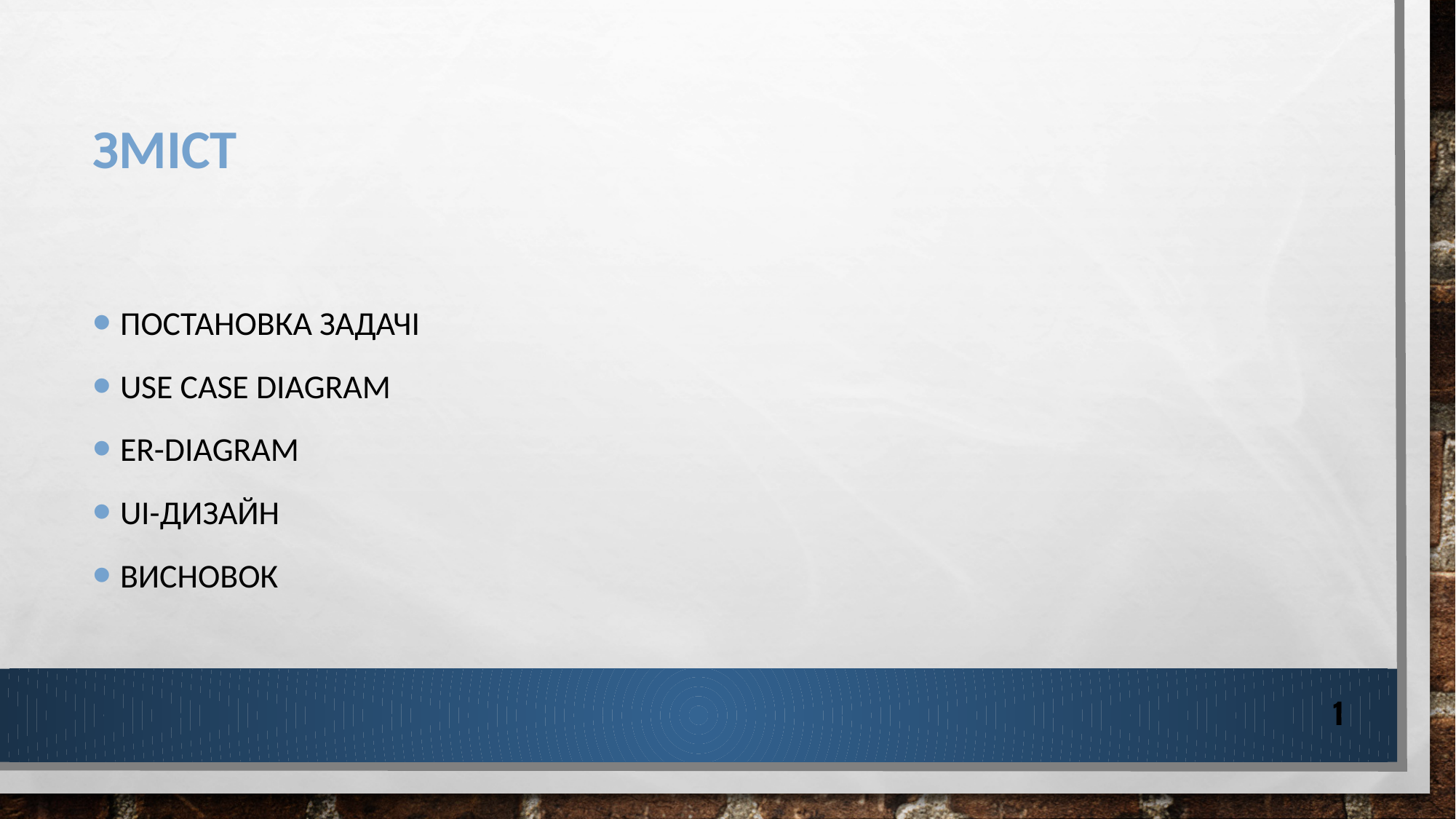

# Зміст
Постановка задачі
Use case Diagram
ER-diagram
UI-дизайн
Висновок
1